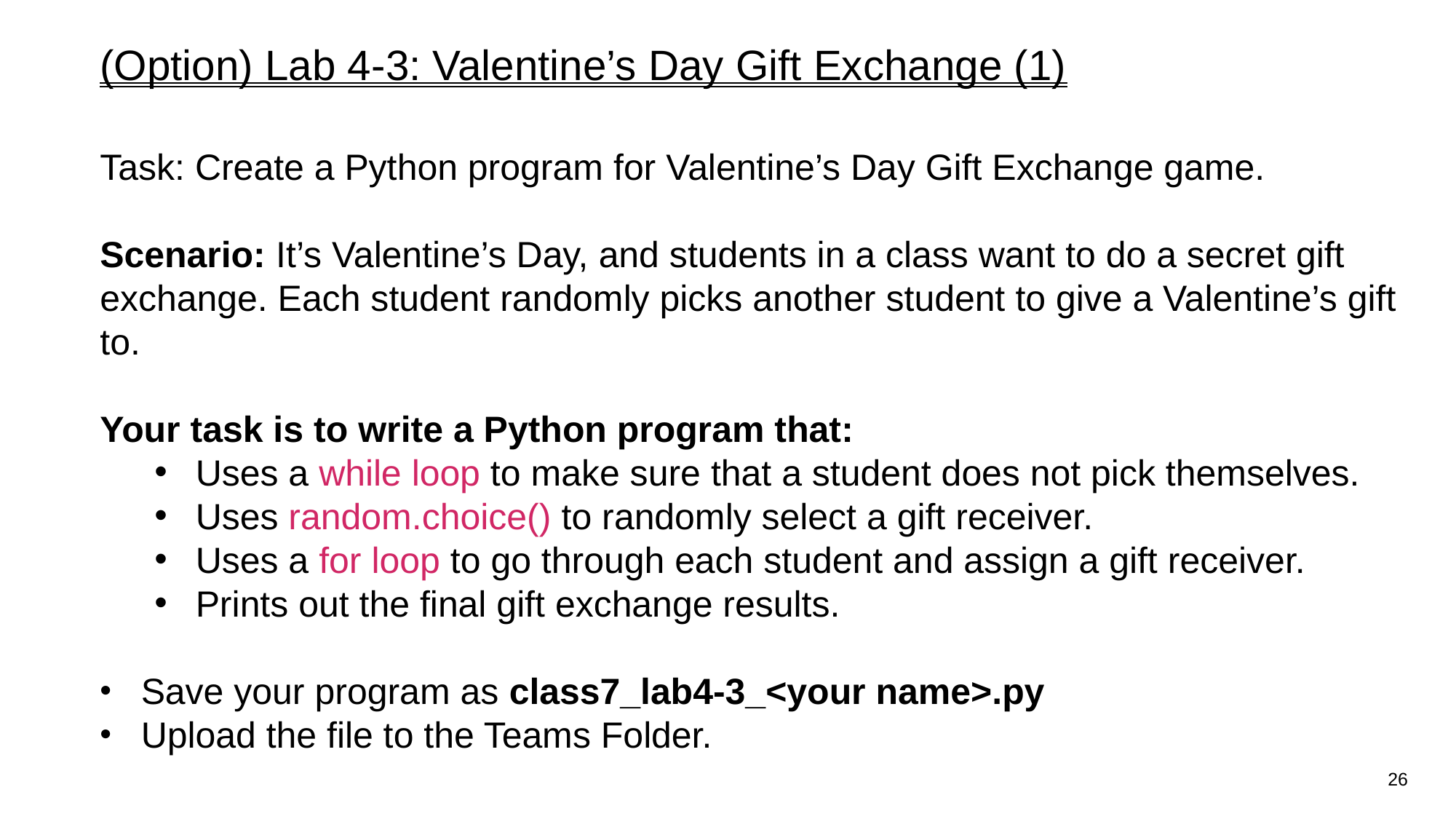

# (Option) Lab 4-3: Valentine’s Day Gift Exchange (1)
Task: Create a Python program for Valentine’s Day Gift Exchange game.

Scenario: It’s Valentine’s Day, and students in a class want to do a secret gift exchange. Each student randomly picks another student to give a Valentine’s gift to.

Your task is to write a Python program that:
Uses a while loop to make sure that a student does not pick themselves.
Uses random.choice() to randomly select a gift receiver.
Uses a for loop to go through each student and assign a gift receiver.
Prints out the final gift exchange results.

Save your program as class7_lab4-3_<your name>.py
Upload the file to the Teams Folder.

26